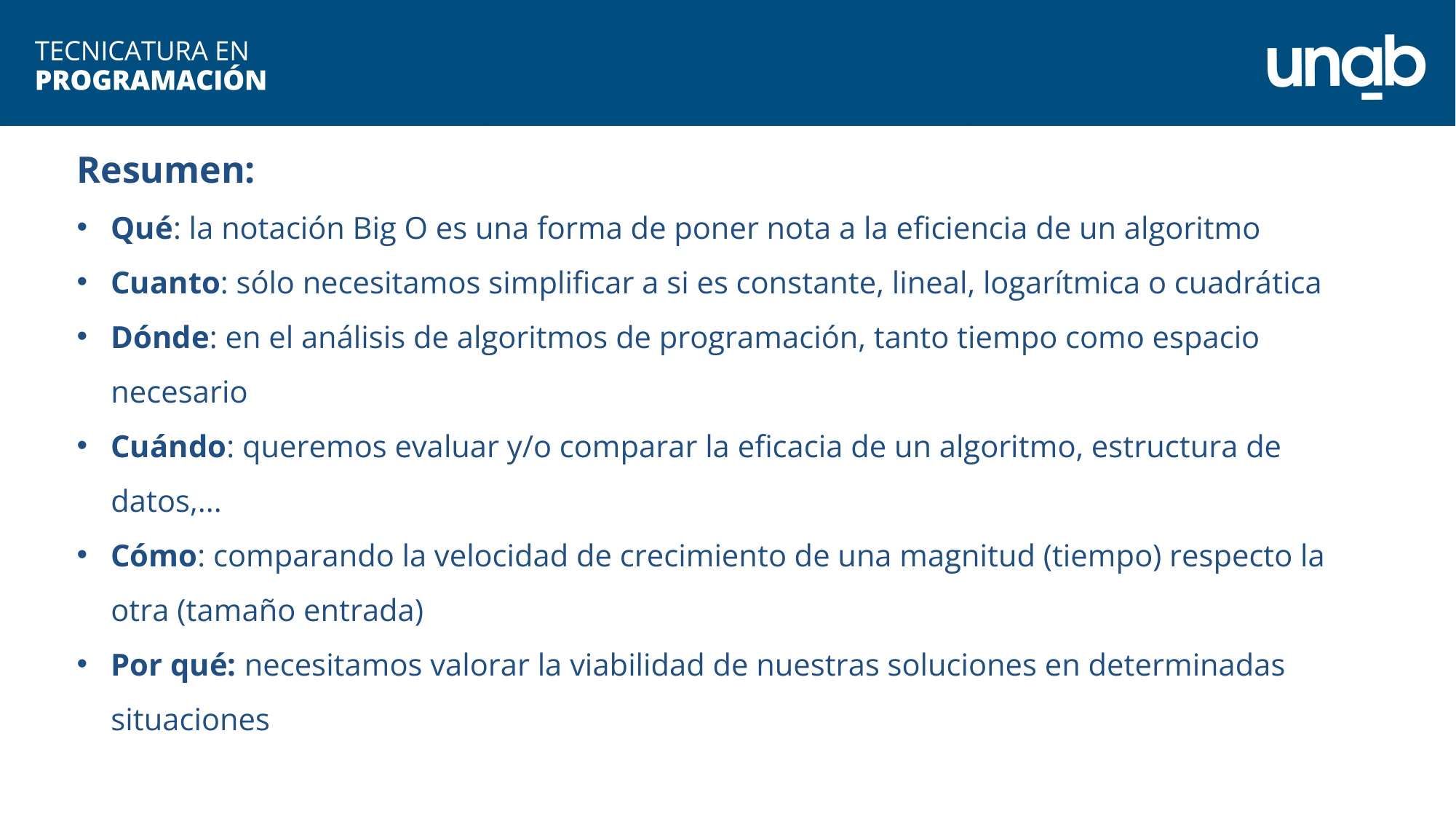

Resumen:
Qué: la notación Big O es una forma de poner nota a la eficiencia de un algoritmo
Cuanto: sólo necesitamos simplificar a si es constante, lineal, logarítmica o cuadrática
Dónde: en el análisis de algoritmos de programación, tanto tiempo como espacio necesario
Cuándo: queremos evaluar y/o comparar la eficacia de un algoritmo, estructura de datos,...
Cómo: comparando la velocidad de crecimiento de una magnitud (tiempo) respecto la otra (tamaño entrada)
Por qué: necesitamos valorar la viabilidad de nuestras soluciones en determinadas situaciones